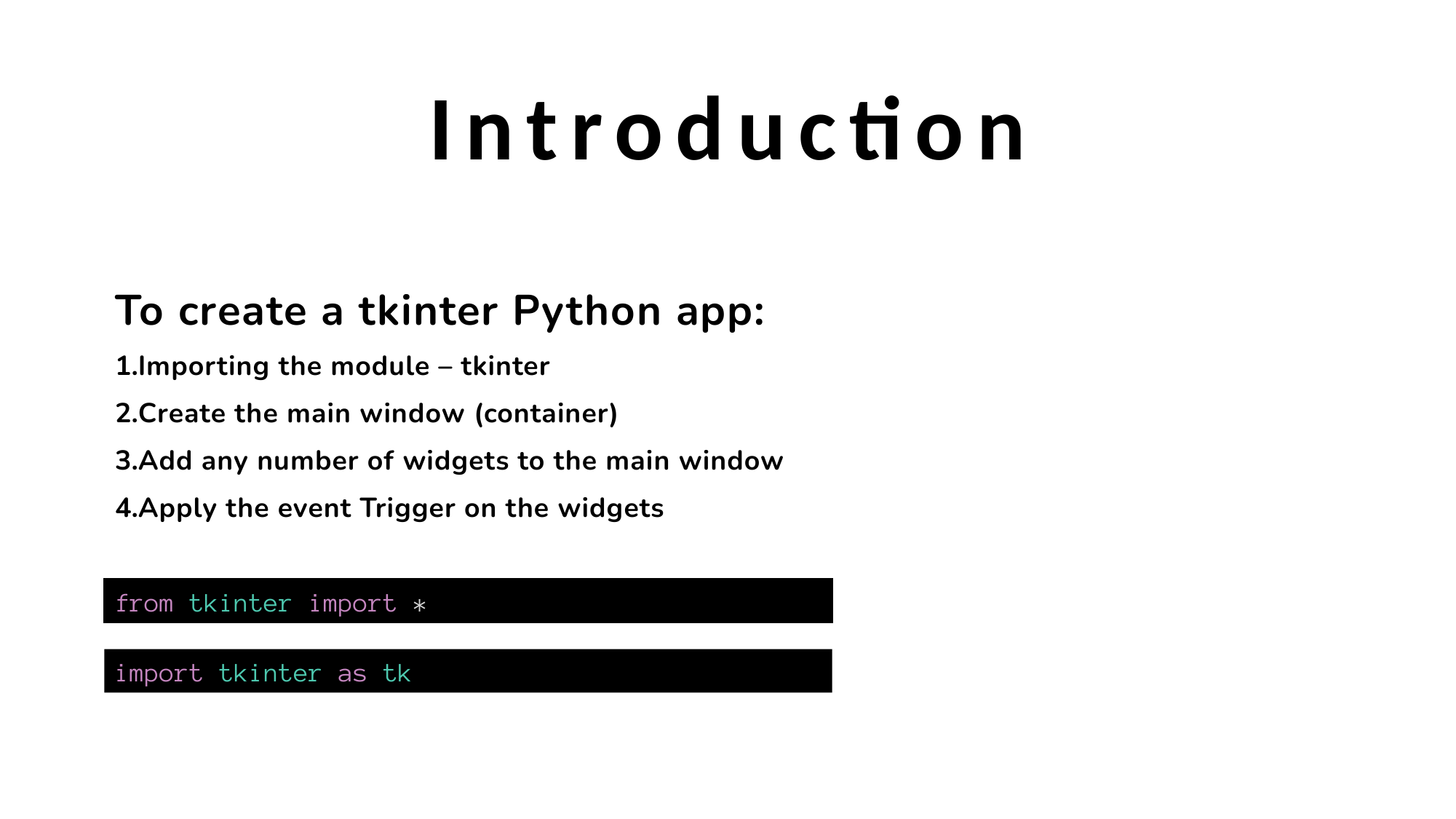

Introduction
To create a tkinter Python app:

Importing the module – tkinter

Create the main window (container)

Add any number of widgets to the main window

Apply the event Trigger on the widgets
widgets.
from tkinter import *
import tkinter as tk